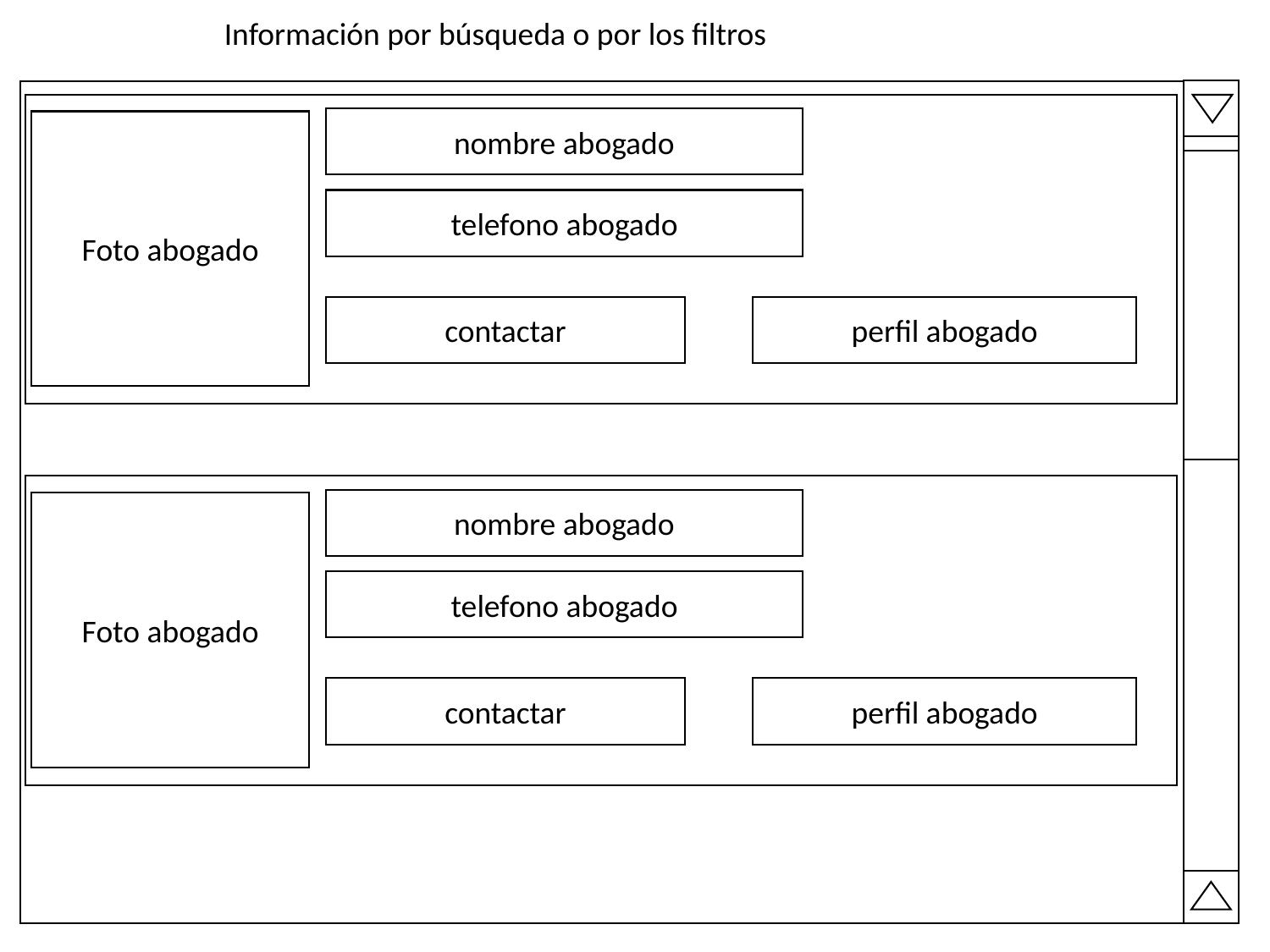

Información por búsqueda o por los filtros

nombre abogado
Foto abogado

telefono abogado
perfil abogado
contactar

nombre abogado
Foto abogado
telefono abogado
perfil abogado
contactar